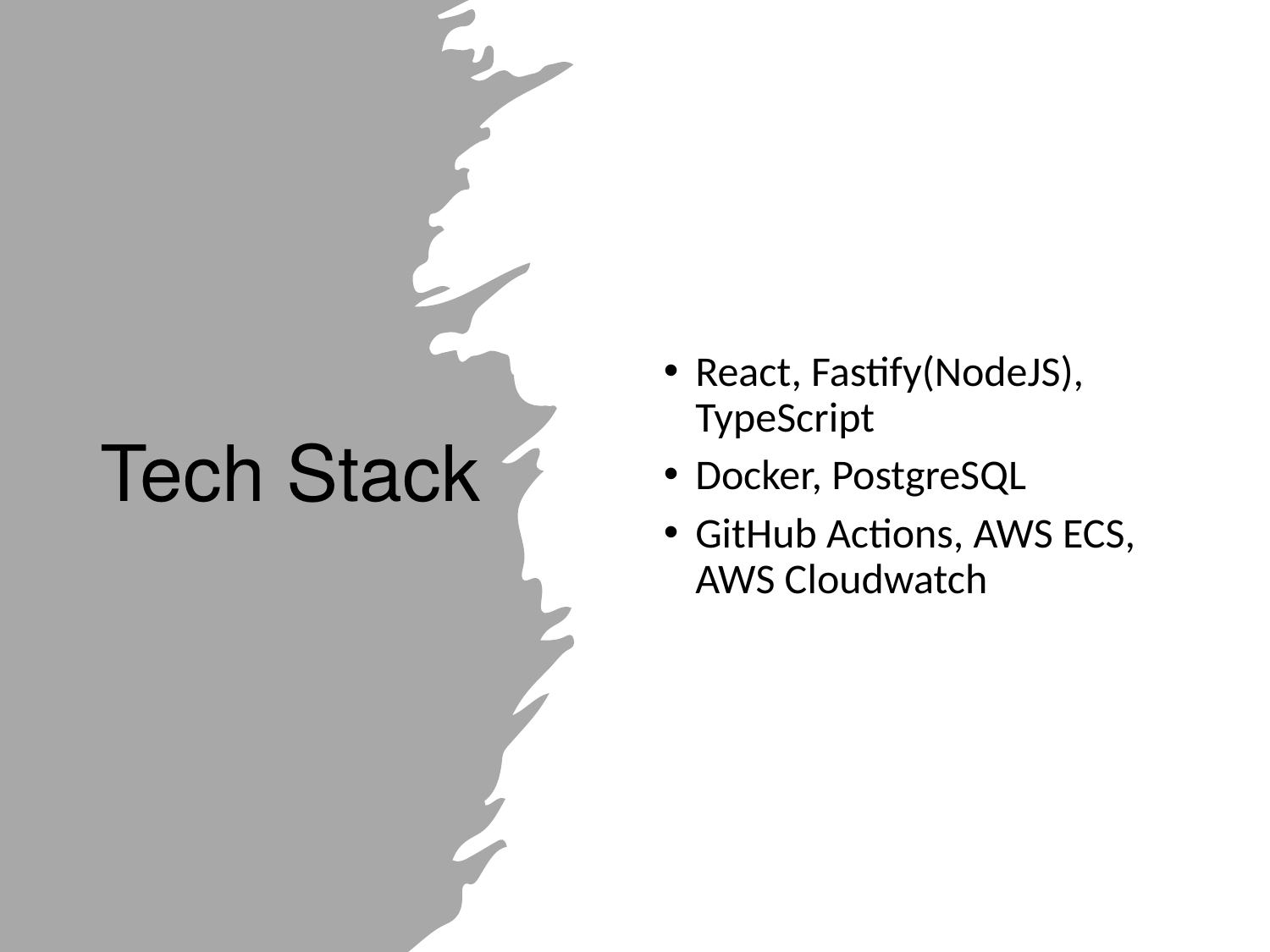

# Tech Stack
React, Fastify(NodeJS), TypeScript
Docker, PostgreSQL
GitHub Actions, AWS ECS, AWS Cloudwatch